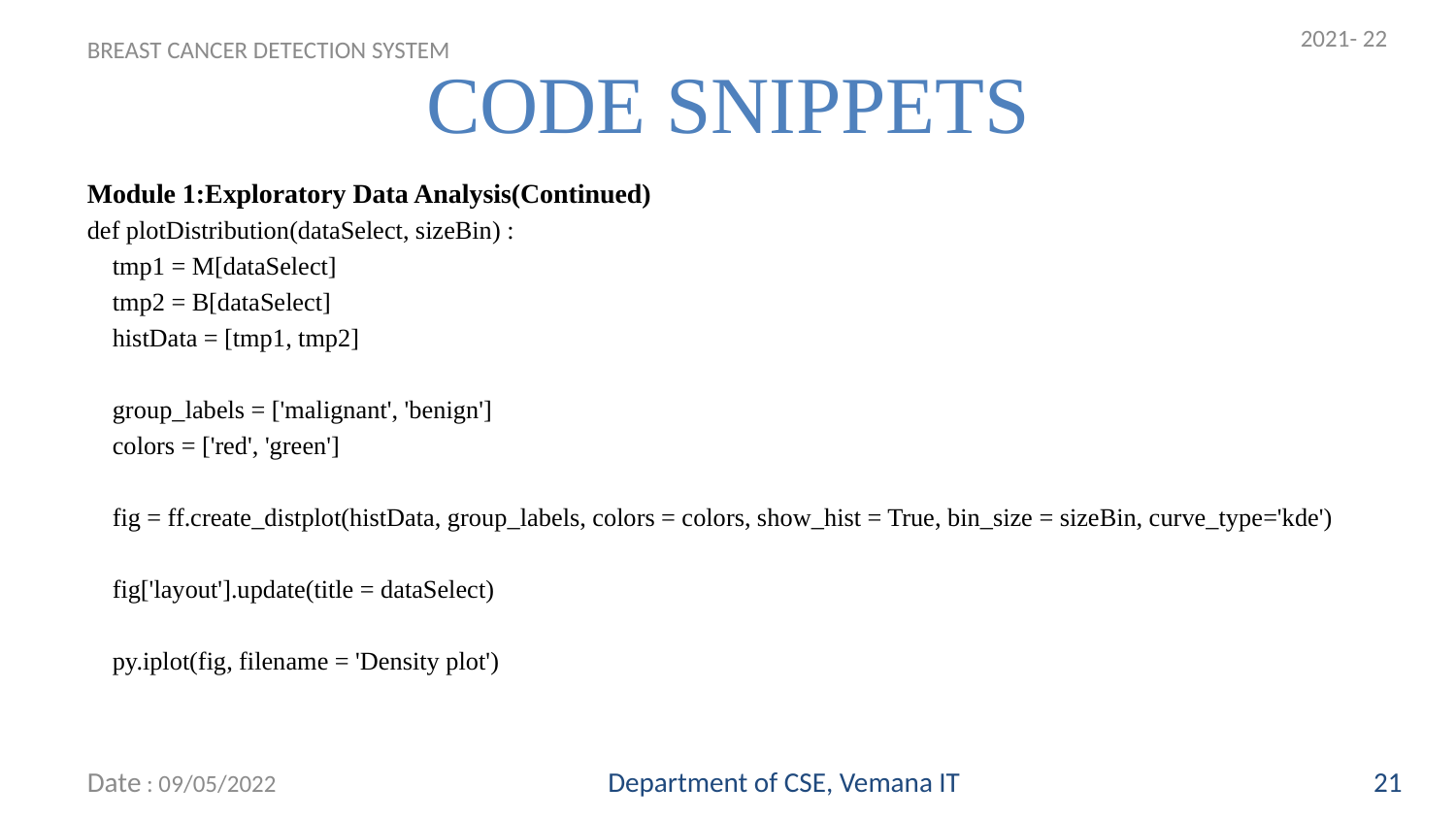

2021- 22
CODE SNIPPETS
BREAST CANCER DETECTION SYSTEM
# Module 1:Exploratory Data Analysis(Continued)
def plotDistribution(dataSelect, sizeBin) :
    tmp1 = M[dataSelect]
    tmp2 = B[dataSelect]
    histData = [tmp1, tmp2]

    group_labels = ['malignant', 'benign']
    colors = ['red', 'green']

    fig = ff.create_distplot(histData, group_labels, colors = colors, show_hist = True, bin_size = sizeBin, curve_type='kde')

    fig['layout'].update(title = dataSelect)

    py.iplot(fig, filename = 'Density plot')
Date : 09/05/2022
Department of CSE, Vemana IT
21